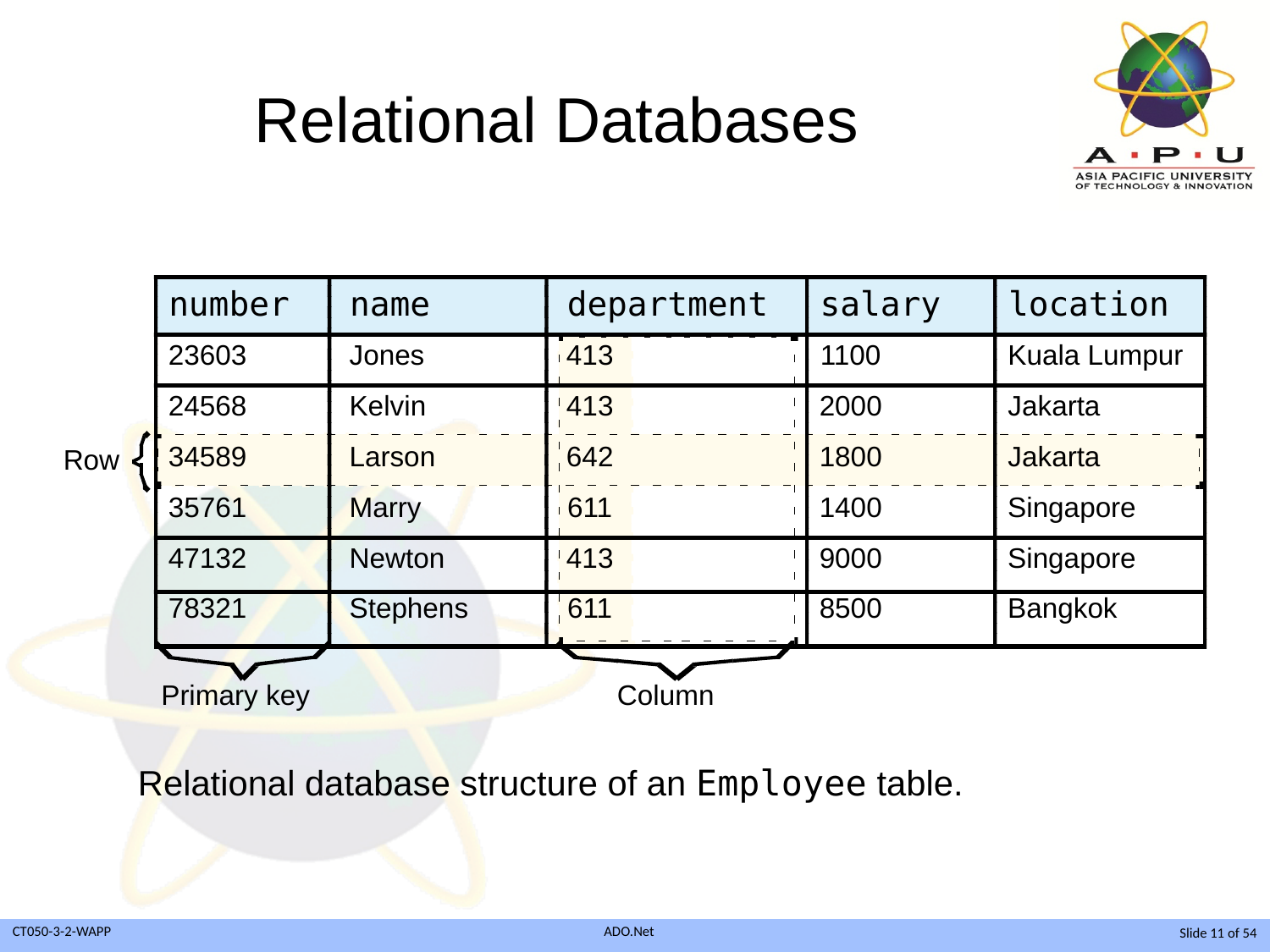

# Relational Databases

Kelvin
413
2000
Jakarta

34589
Larson
642
1800
Jakarta
Row

35761
Marry
611
1400
Singapore

47132
Newton
413
9000
Singapore

78321
Stephens
611
8500
Bangkok

Primary key

Column

number
name
department
salary
location

23603
Jones
413
1100
Kuala Lumpur

24568

Relational database structure of an Employee table.